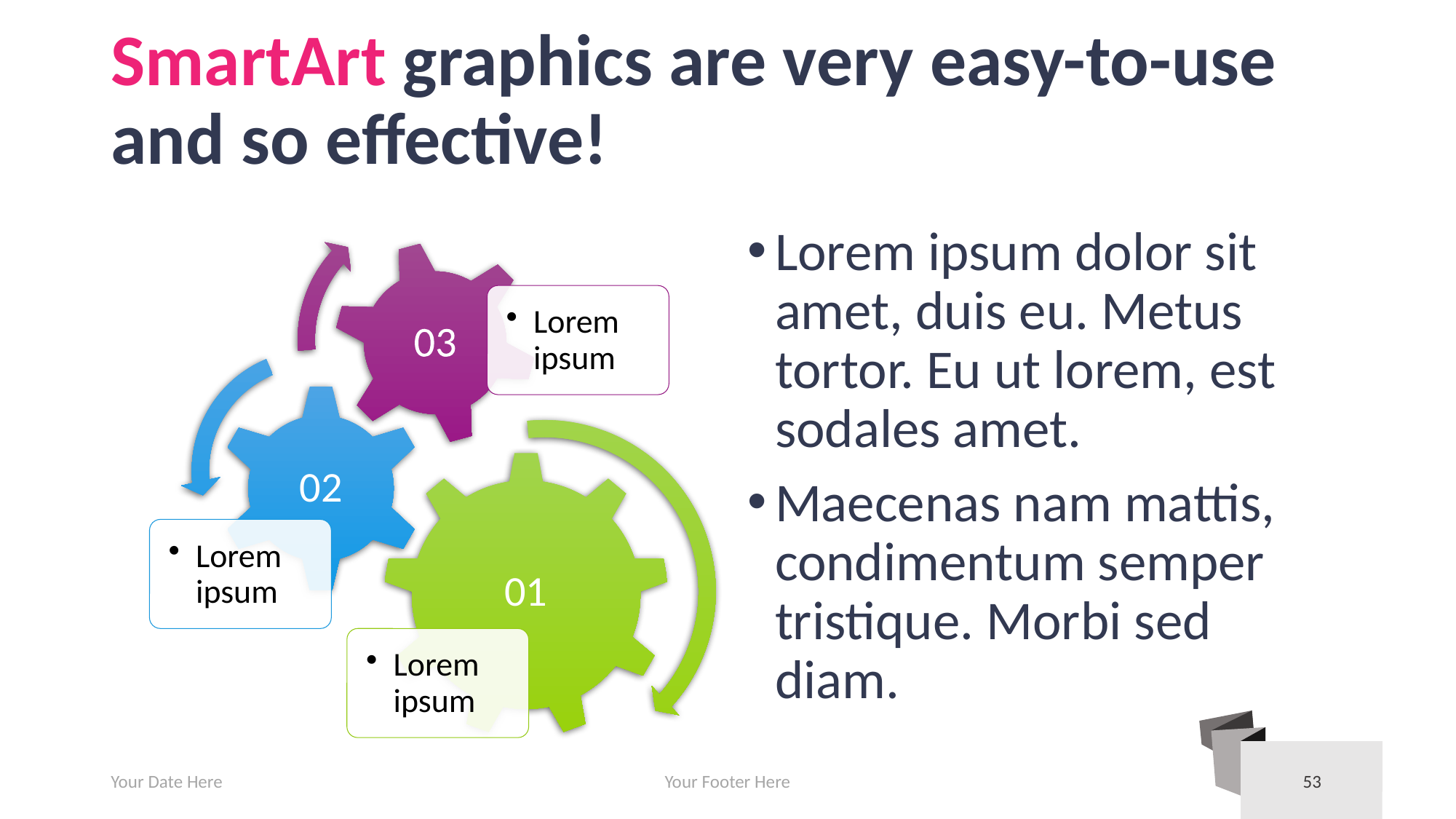

# SmartArt graphics are very easy-to-use and so effective!
01
Lorem ipsum
02
Lorem ipsum
03
Lorem ipsum
Lorem ipsum dolor sit amet, duis eu. Metus tortor. Eu ut lorem, est sodales amet.
Maecenas nam mattis, condimentum semper tristique. Morbi sed diam.

Your Date Here
Your Footer Here
53